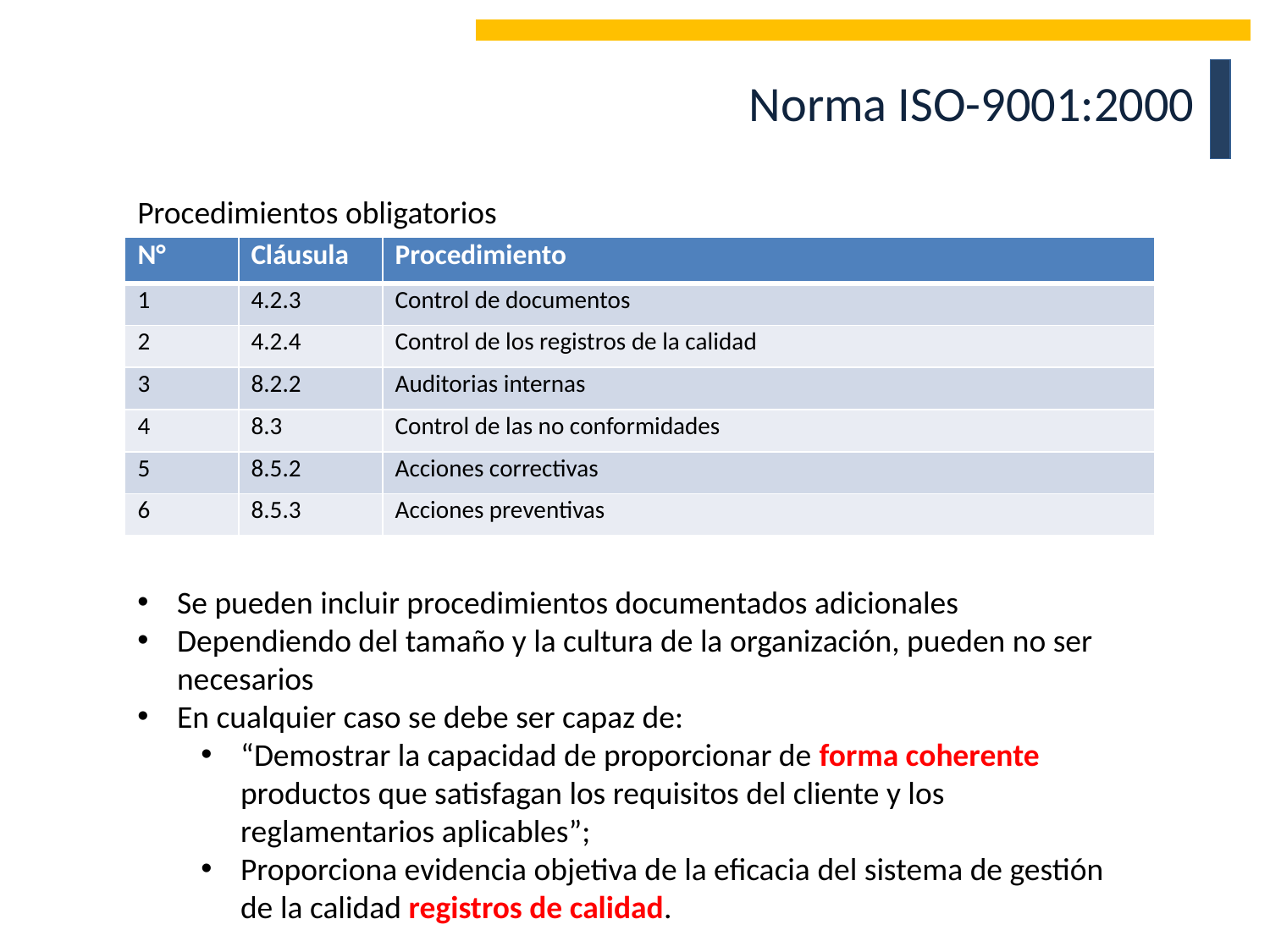

Norma ISO-9001:2000
Procedimientos obligatorios
| N° | Cláusula | Procedimiento |
| --- | --- | --- |
| 1 | 4.2.3 | Control de documentos |
| 2 | 4.2.4 | Control de los registros de la calidad |
| 3 | 8.2.2 | Auditorias internas |
| 4 | 8.3 | Control de las no conformidades |
| 5 | 8.5.2 | Acciones correctivas |
| 6 | 8.5.3 | Acciones preventivas |
Se pueden incluir procedimientos documentados adicionales
Dependiendo del tamaño y la cultura de la organización, pueden no ser necesarios
En cualquier caso se debe ser capaz de:
“Demostrar la capacidad de proporcionar de forma coherente productos que satisfagan los requisitos del cliente y los reglamentarios aplicables”;
Proporciona evidencia objetiva de la eficacia del sistema de gestión de la calidad registros de calidad.